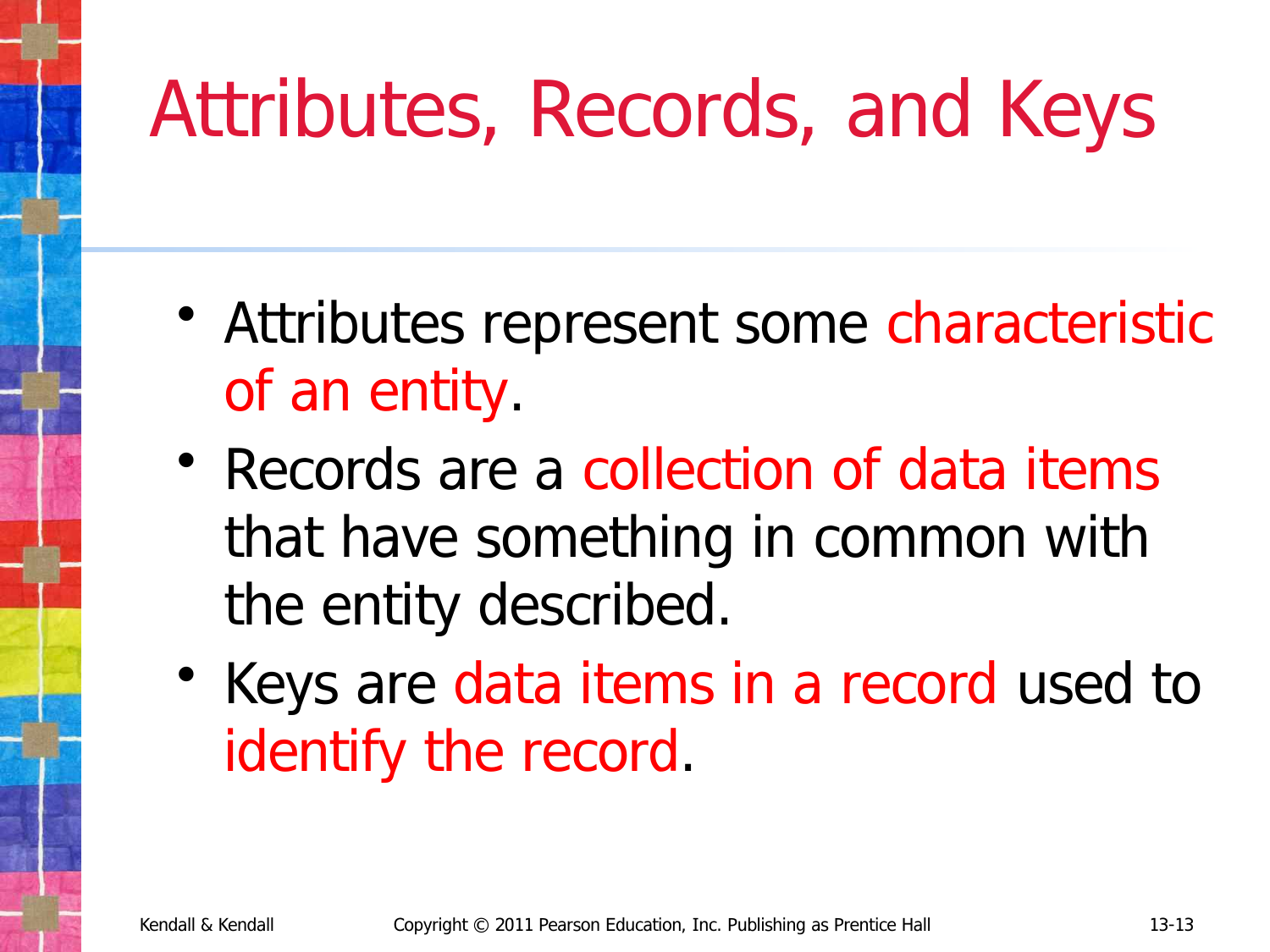

# Attributes, Records, and Keys
Attributes represent some characteristic of an entity.
Records are a collection of data items that have something in common with the entity described.
Keys are data items in a record used to identify the record.
Kendall & Kendall	Copyright © 2011 Pearson Education, Inc. Publishing as Prentice Hall
13-13